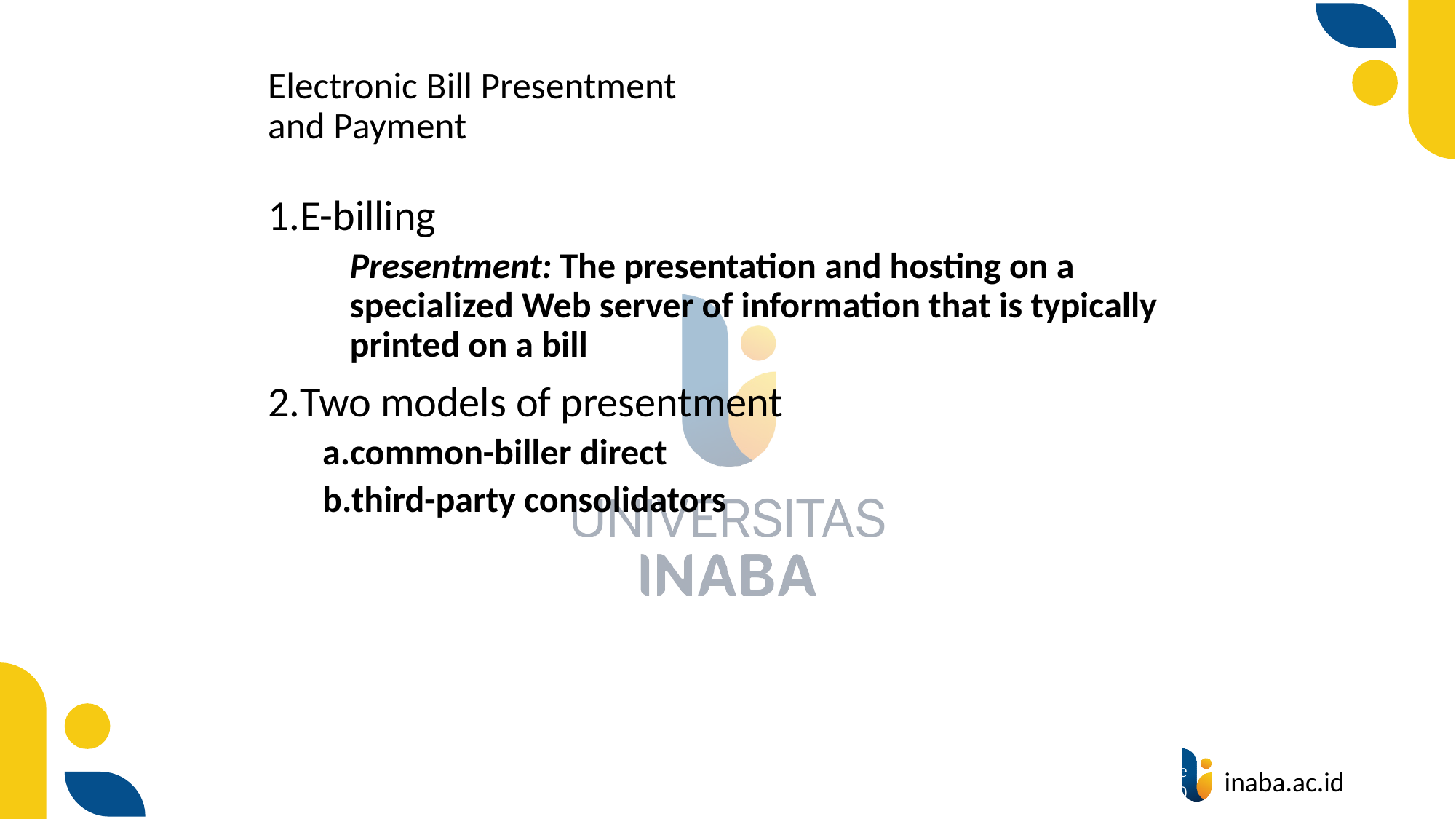

# Electronic Bill Presentment and Payment
E-billing
	Presentment: The presentation and hosting on a specialized Web server of information that is typically  printed on a bill
Two models of presentment
common-biller direct
third-party consolidators
66
© Prentice Hall 2020